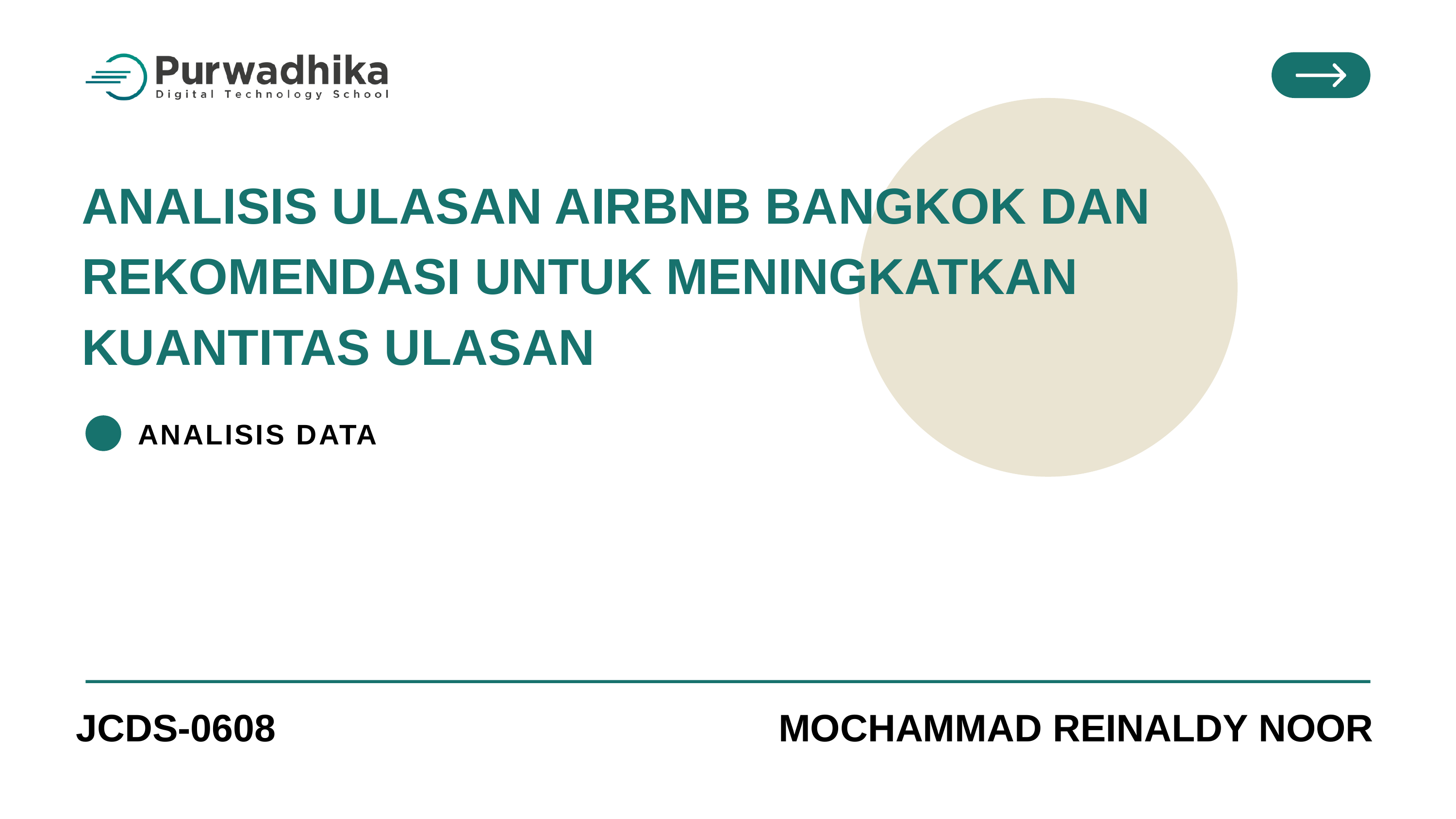

ANALISIS ULASAN AIRBNB BANGKOK DAN REKOMENDASI UNTUK MENINGKATKAN KUANTITAS ULASAN
ANALISIS DATA

JCDS-0608
MOCHAMMAD REINALDY NOOR